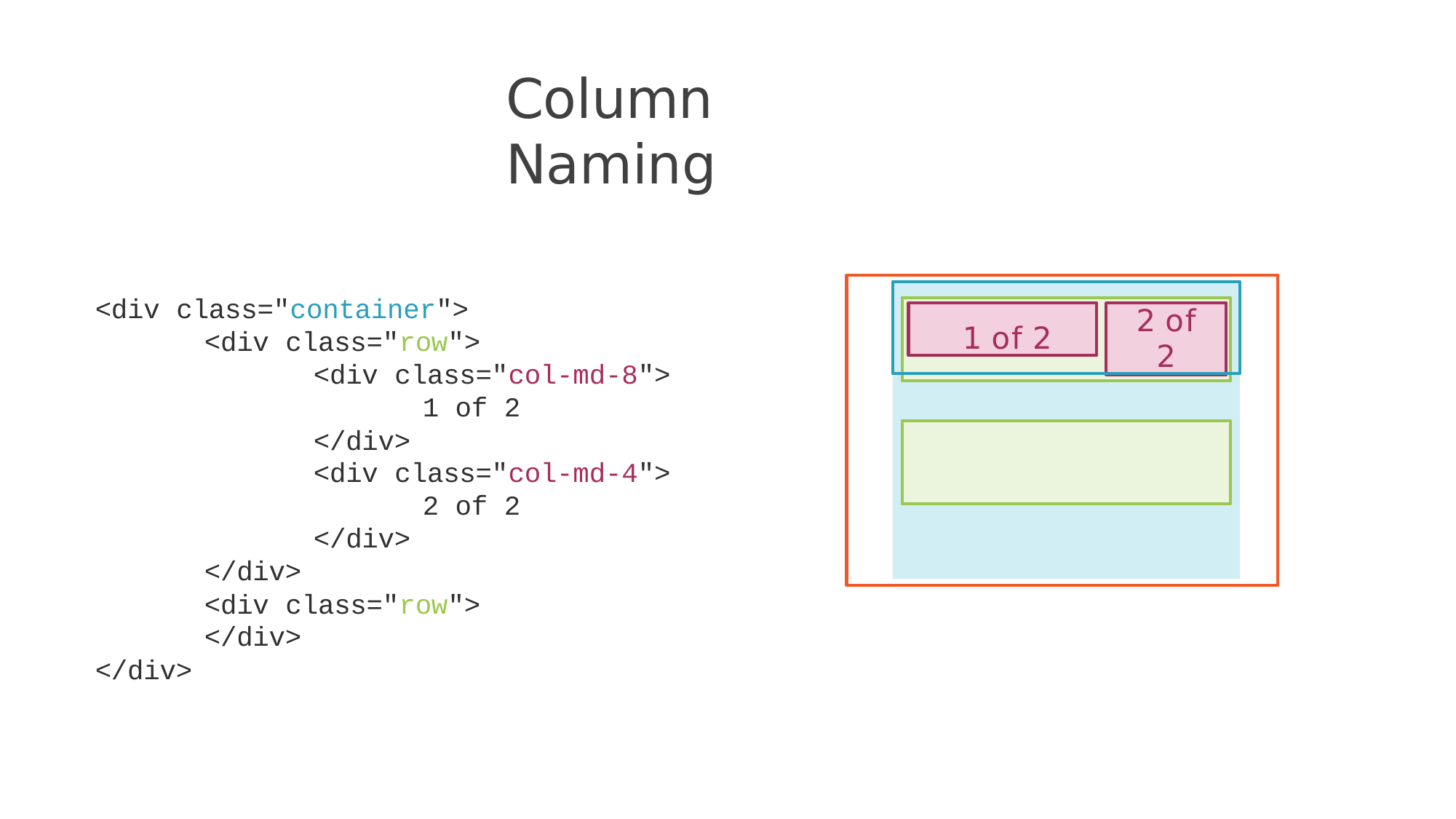

# Column Naming

2 of
2
<div class="container">
<div class="row">
<div class="col-md-8">
of 2
</div>
<div class="col-md-4">
of 2
</div>
</div>
<div class="row">
</div>
</div>

1 of 2
11